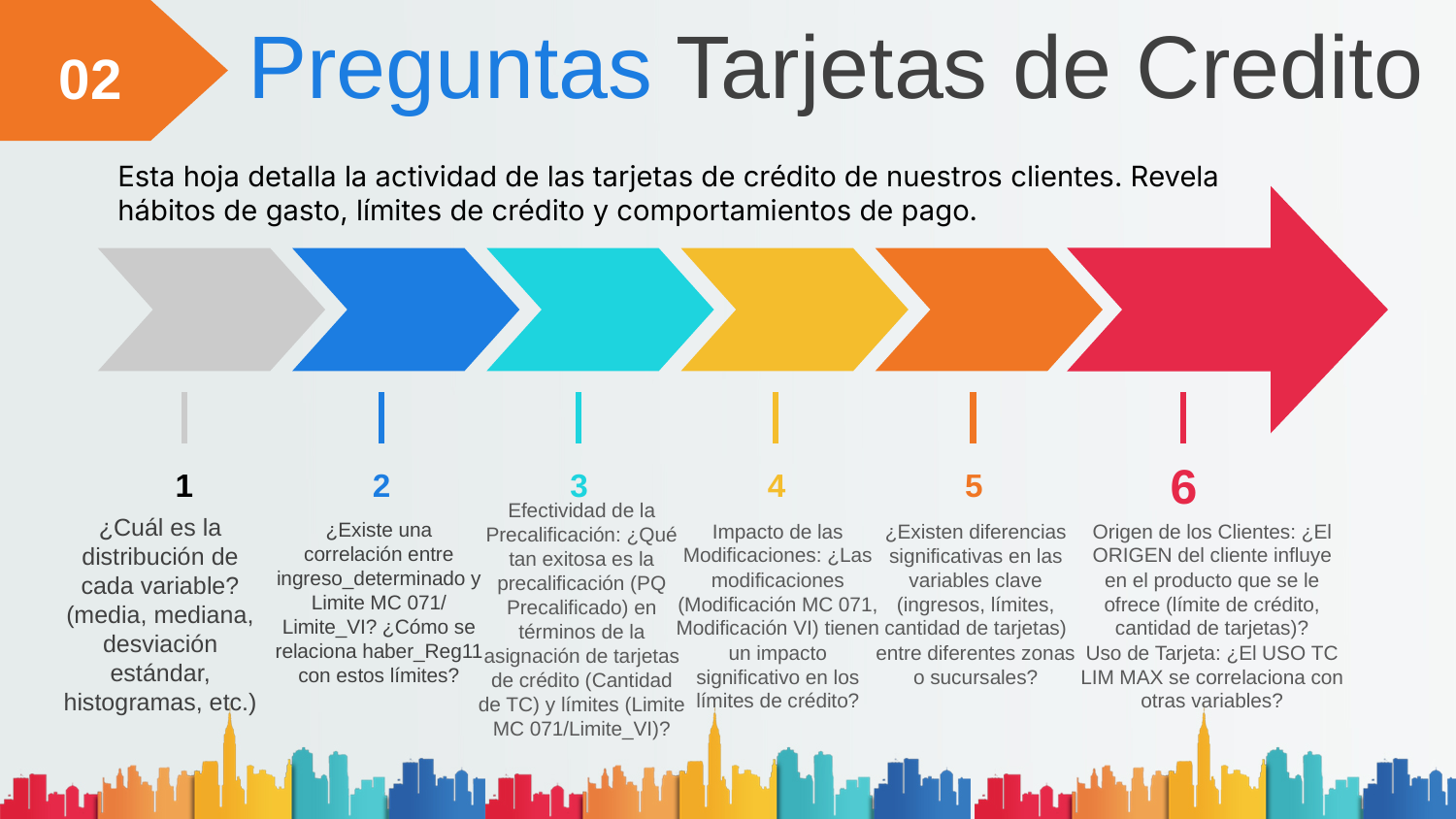

# Preguntas Tarjetas de Credito
02
Esta hoja detalla la actividad de las tarjetas de crédito de nuestros clientes. Revela hábitos de gasto, límites de crédito y comportamientos de pago.

6
1
2
3
4
5
Efectividad de la Precalificación: ¿Qué tan exitosa es la precalificación (PQ Precalificado) en términos de la asignación de tarjetas de crédito (Cantidad de TC) y límites (Limite MC 071/Limite_VI)?
¿Cuál es la distribución de cada variable? (media, mediana, desviación estándar, histogramas, etc.)
¿Existe una correlación entre ingreso_determinado y Limite MC 071/Limite_VI? ¿Cómo se relaciona haber_Reg11 con estos límites?
Impacto de las Modificaciones: ¿Las modificaciones (Modificación MC 071, Modificación VI) tienen un impacto significativo en los límites de crédito?
¿Existen diferencias significativas en las variables clave (ingresos, límites, cantidad de tarjetas) entre diferentes zonas o sucursales?
Origen de los Clientes: ¿El ORIGEN del cliente influye en el producto que se le ofrece (límite de crédito, cantidad de tarjetas)?
Uso de Tarjeta: ¿El USO TC LIM MAX se correlaciona con otras variables?